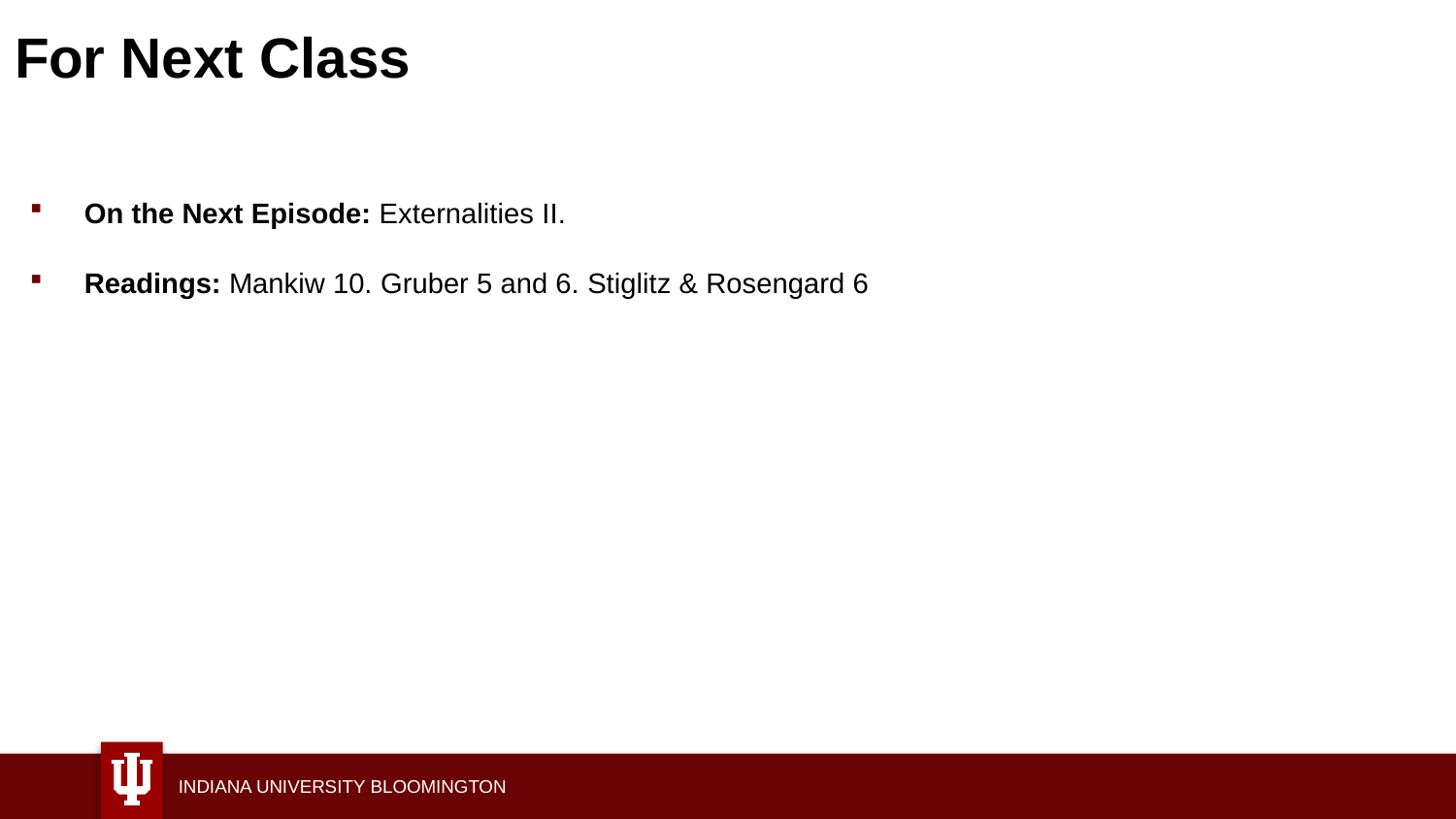

# For Next Class
On the Next Episode: Externalities II.
Readings: Mankiw 10. Gruber 5 and 6. Stiglitz & Rosengard 6